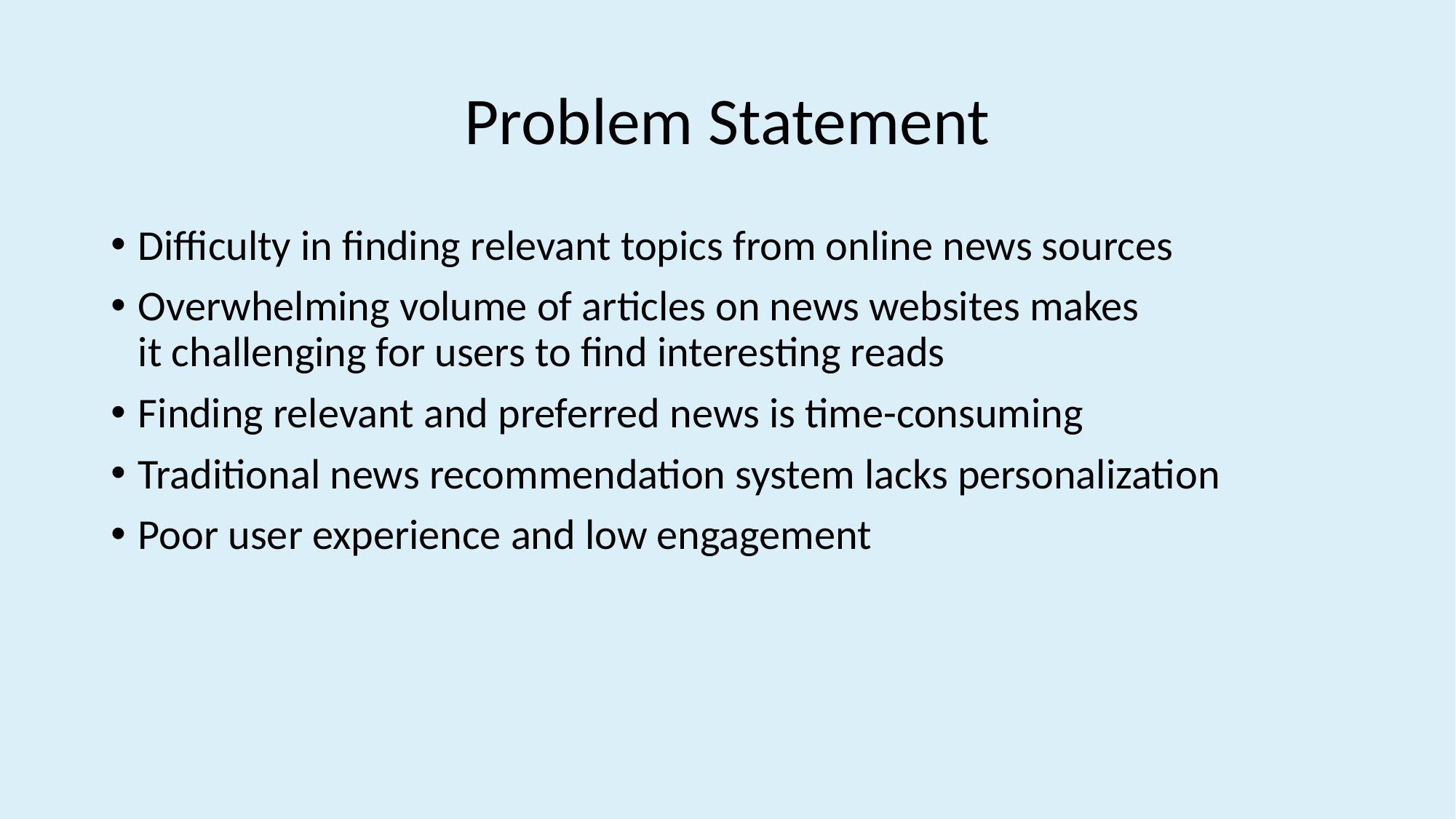

# Problem Statement
Difficulty in finding relevant topics from online news sources
Overwhelming volume of articles on news websites makes it challenging for users to find interesting reads
Finding relevant and preferred news is time-consuming
Traditional news recommendation system lacks personalization
Poor user experience and low engagement